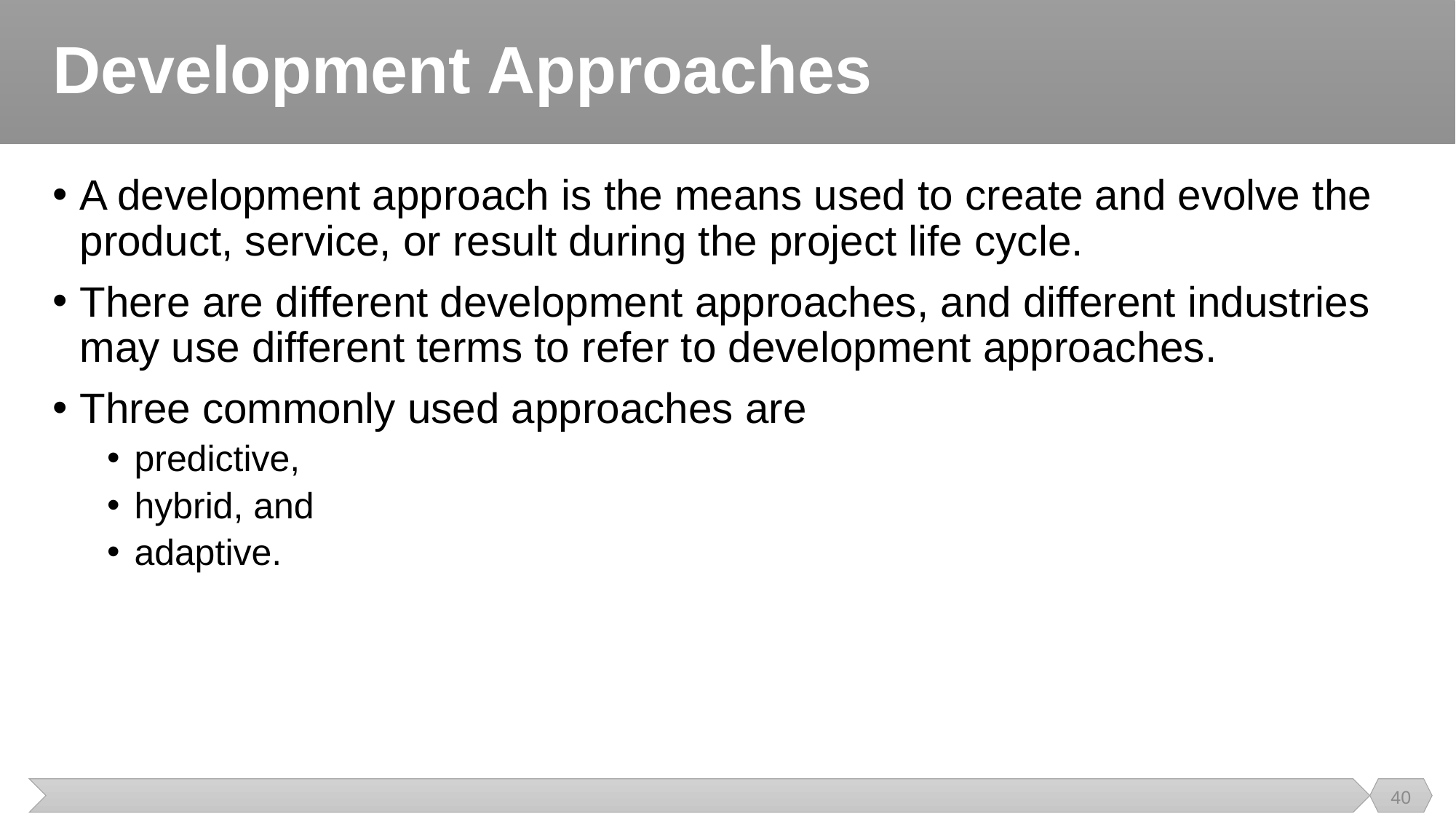

# Development Approaches
A development approach is the means used to create and evolve the product, service, or result during the project life cycle.
There are different development approaches, and different industries may use different terms to refer to development approaches.
Three commonly used approaches are
predictive,
hybrid, and
adaptive.
40